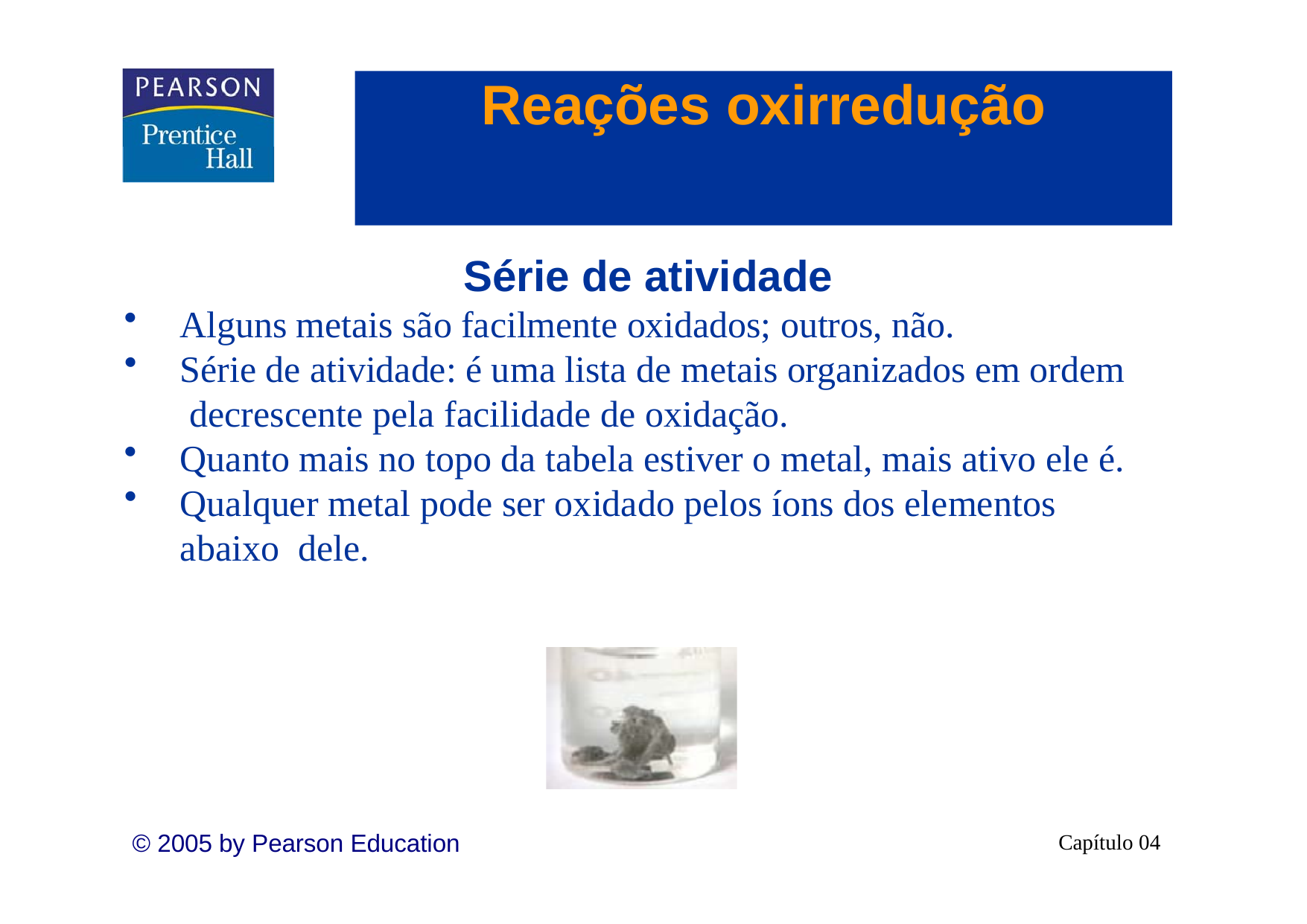

# Reações oxirredução
Série de atividade
Alguns metais são facilmente oxidados; outros, não.
Série de atividade: é uma lista de metais organizados em ordem  decrescente pela facilidade de oxidação.
Quanto mais no topo da tabela estiver o metal, mais ativo ele é.
Qualquer metal pode ser oxidado pelos íons dos elementos abaixo  dele.

© 2005 by Pearson Education
Capítulo 04